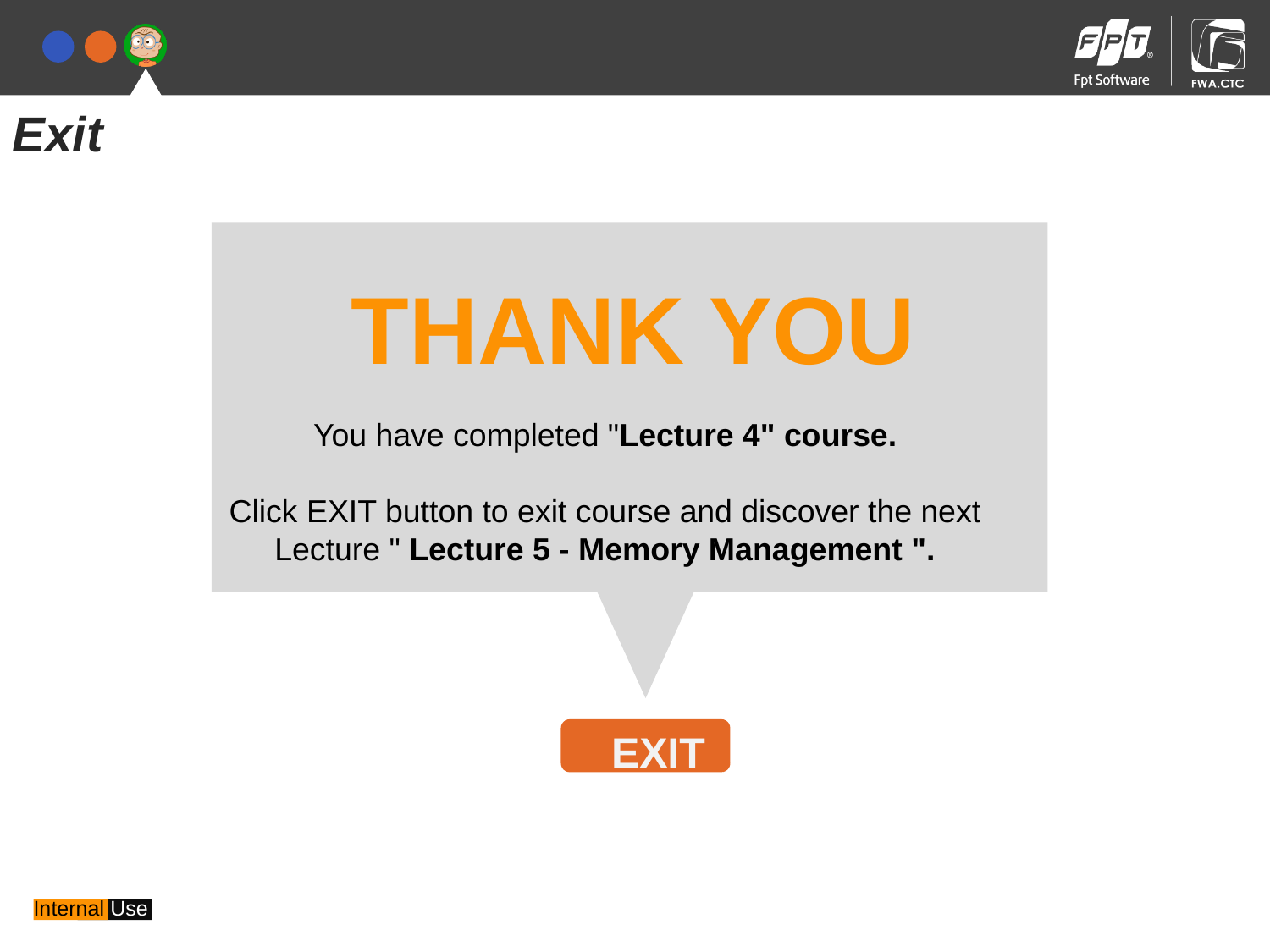

Exit

THANK YOU
You have completed "Lecture 4" course.

Click EXIT button to exit course and discover the next Lecture " Lecture 5 - Memory Management ".

EXIT